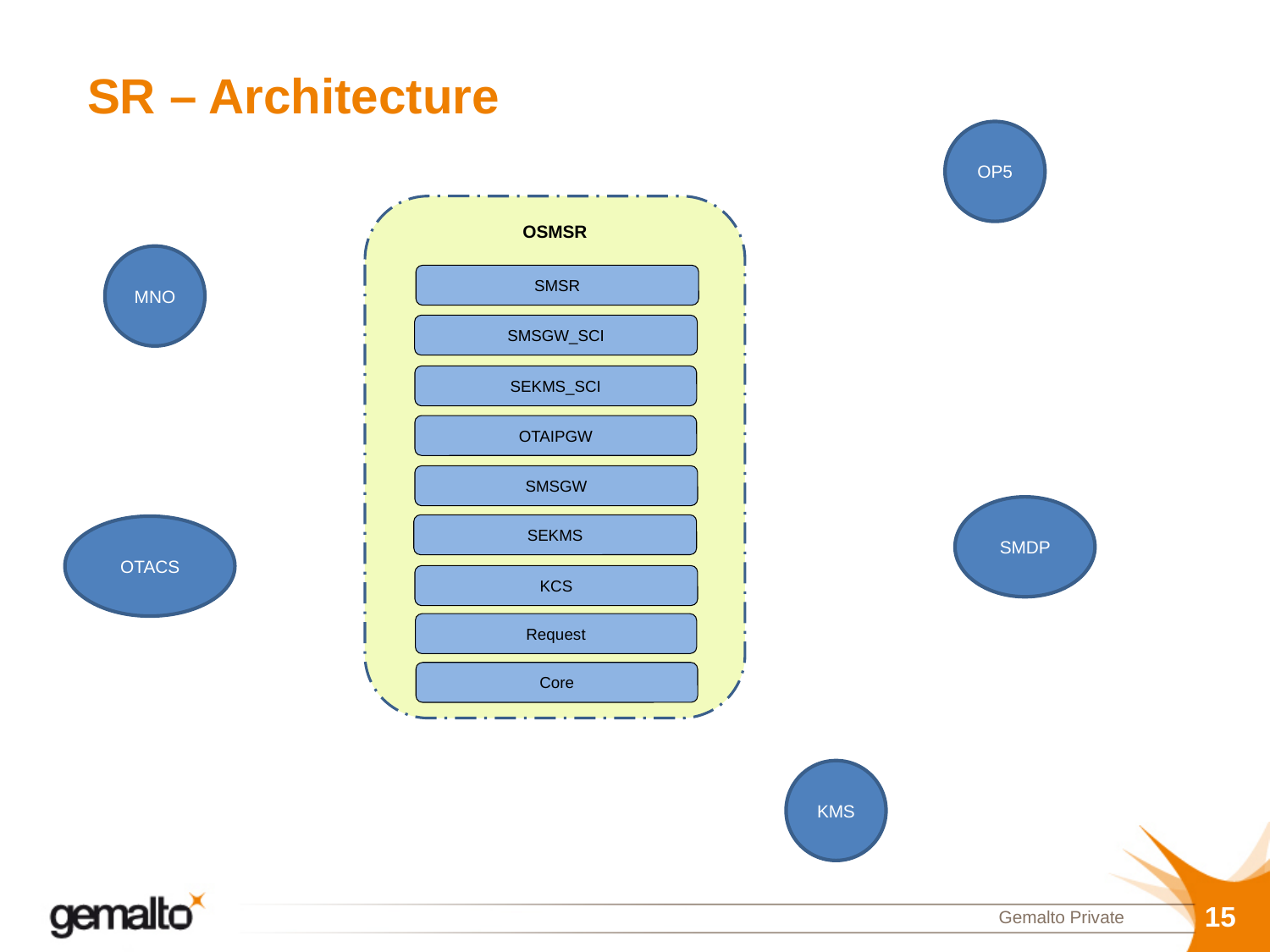

# SR – Architecture
OP5
OSMSR
SMSR
SMSGW_SCI
SEKMS_SCI
OTAIPGW
SMSGW
SEKMS
KCS
Request
Core
MNO
SMDP
OTACS
KMS
15
Gemalto Private